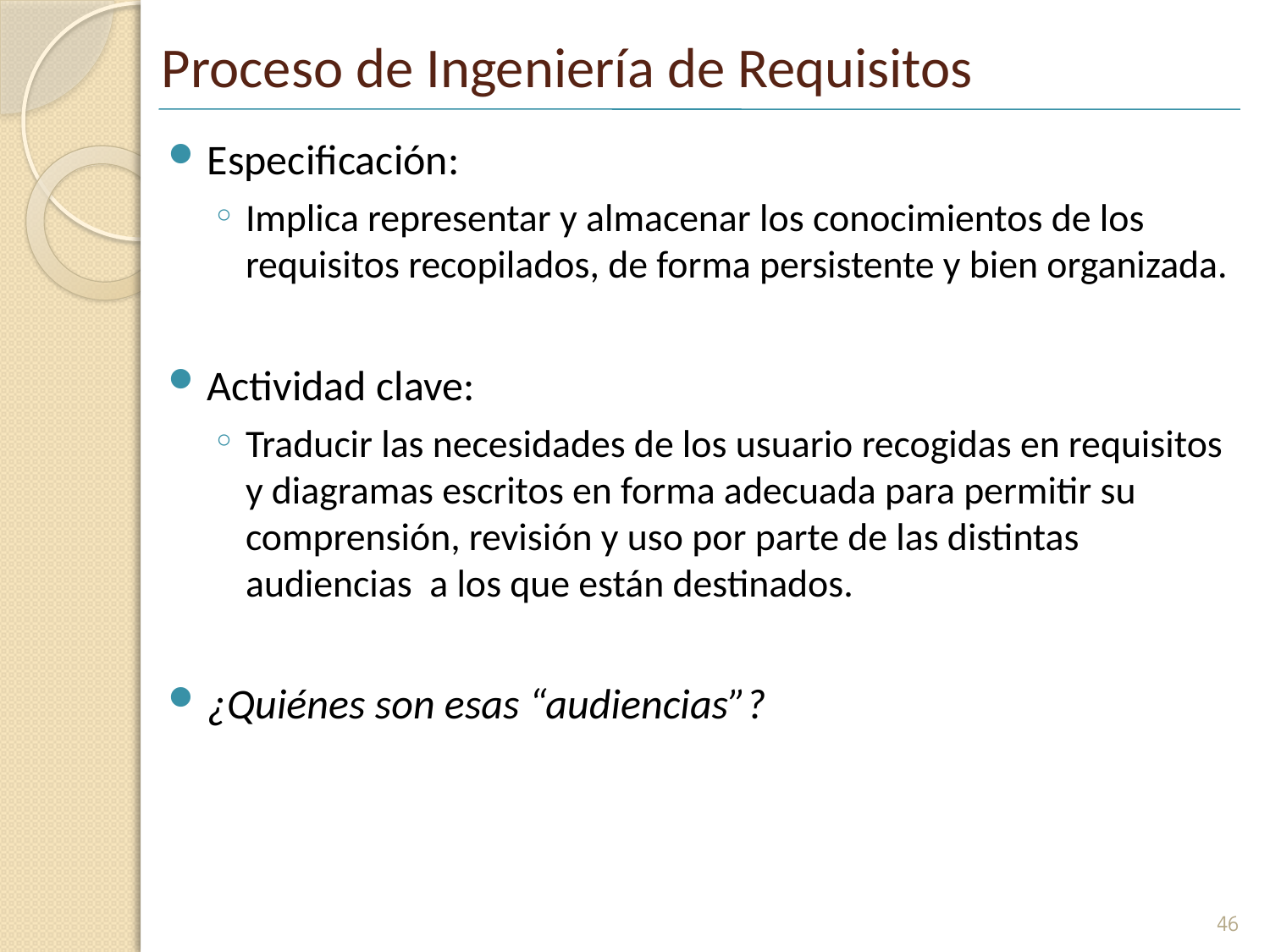

# Proceso de Ingeniería de Requisitos
Especificación:
Implica representar y almacenar los conocimientos de los requisitos recopilados, de forma persistente y bien organizada.

Actividad clave:
Traducir las necesidades de los usuario recogidas en requisitos y diagramas escritos en forma adecuada para permitir su comprensión, revisión y uso por parte de las distintas audiencias  a los que están destinados.

¿Quiénes son esas “audiencias”?
46